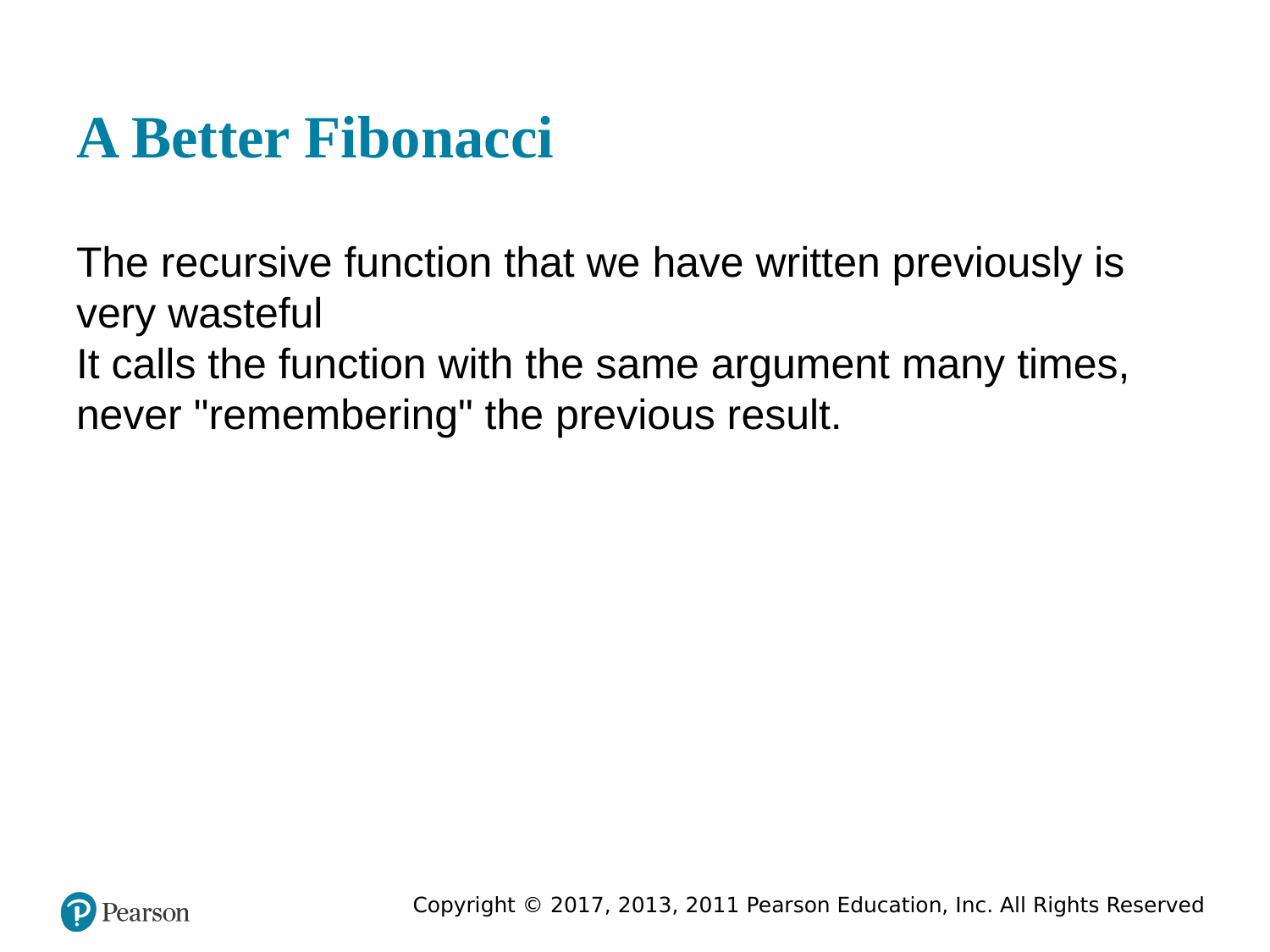

# A Better Fibonacci
The recursive function that we have written previously is very wasteful
It calls the function with the same argument many times, never "remembering" the previous result.